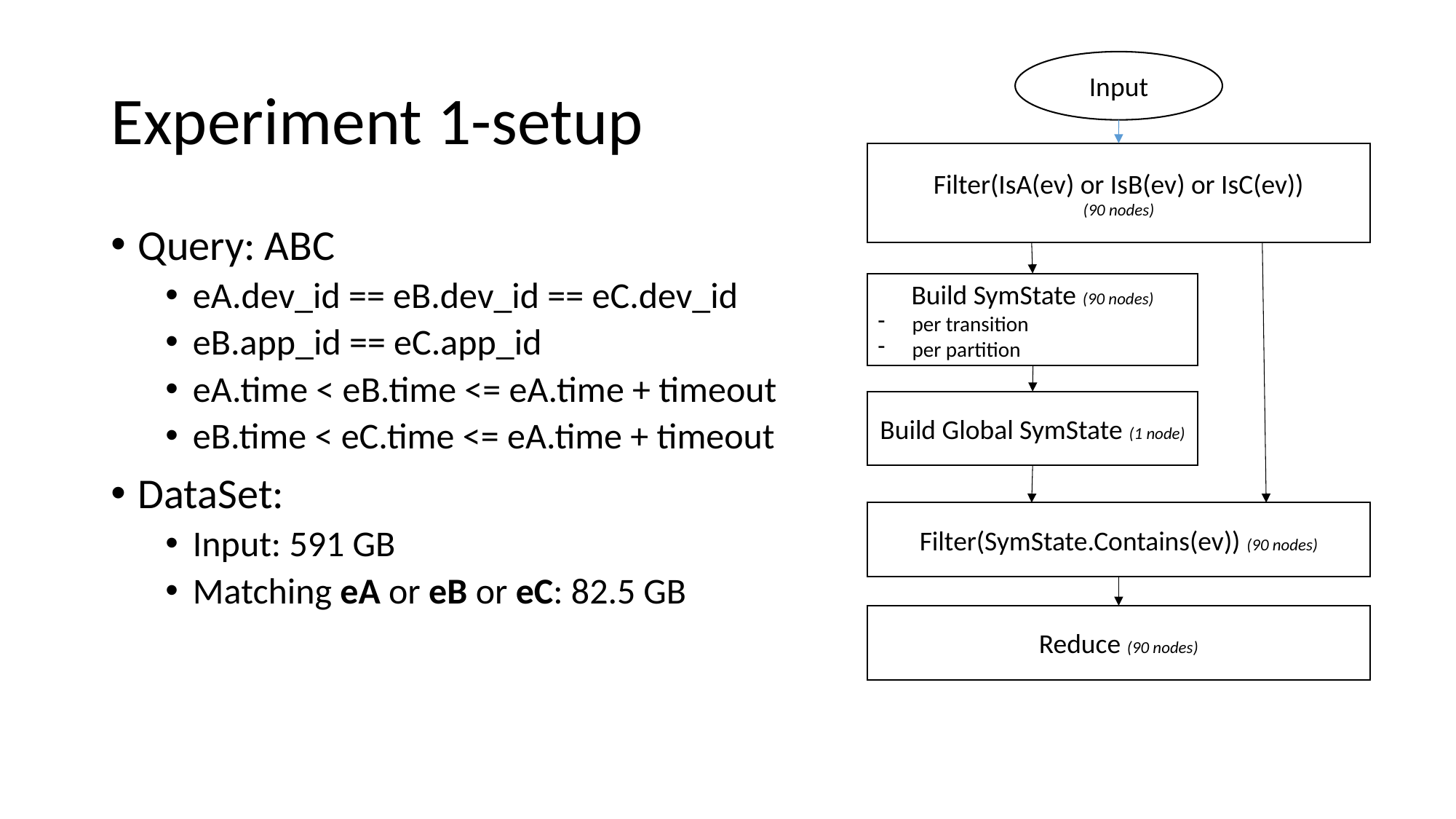

# Experiment 1-setup
Input
Filter(IsA(ev) or IsB(ev) or IsC(ev))
(90 nodes)
Query: ABC
eA.dev_id == eB.dev_id == eC.dev_id
eB.app_id == eC.app_id
eA.time < eB.time <= eA.time + timeout
eB.time < eC.time <= eA.time + timeout
DataSet:
Input: 591 GB
Matching eA or eB or eC: 82.5 GB
Build SymState (90 nodes)
per transition
per partition
Build Global SymState (1 node)
Filter(SymState.Contains(ev)) (90 nodes)
Reduce (90 nodes)